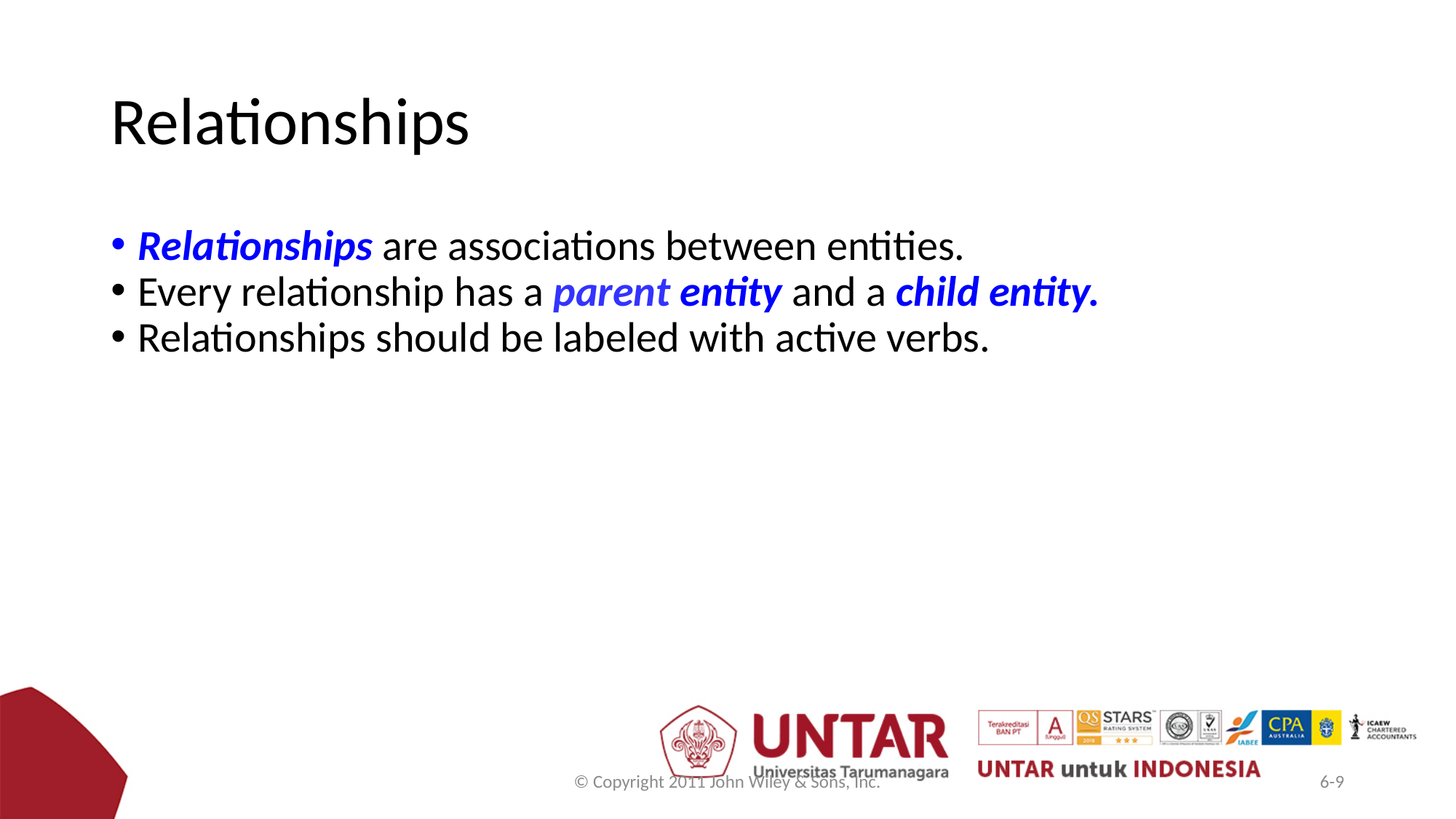

# Relationships
Relationships are associations between entities.
Every relationship has a parent entity and a child entity.
Relationships should be labeled with active verbs.

© Copyright 2011 John Wiley & Sons, Inc.
6-9